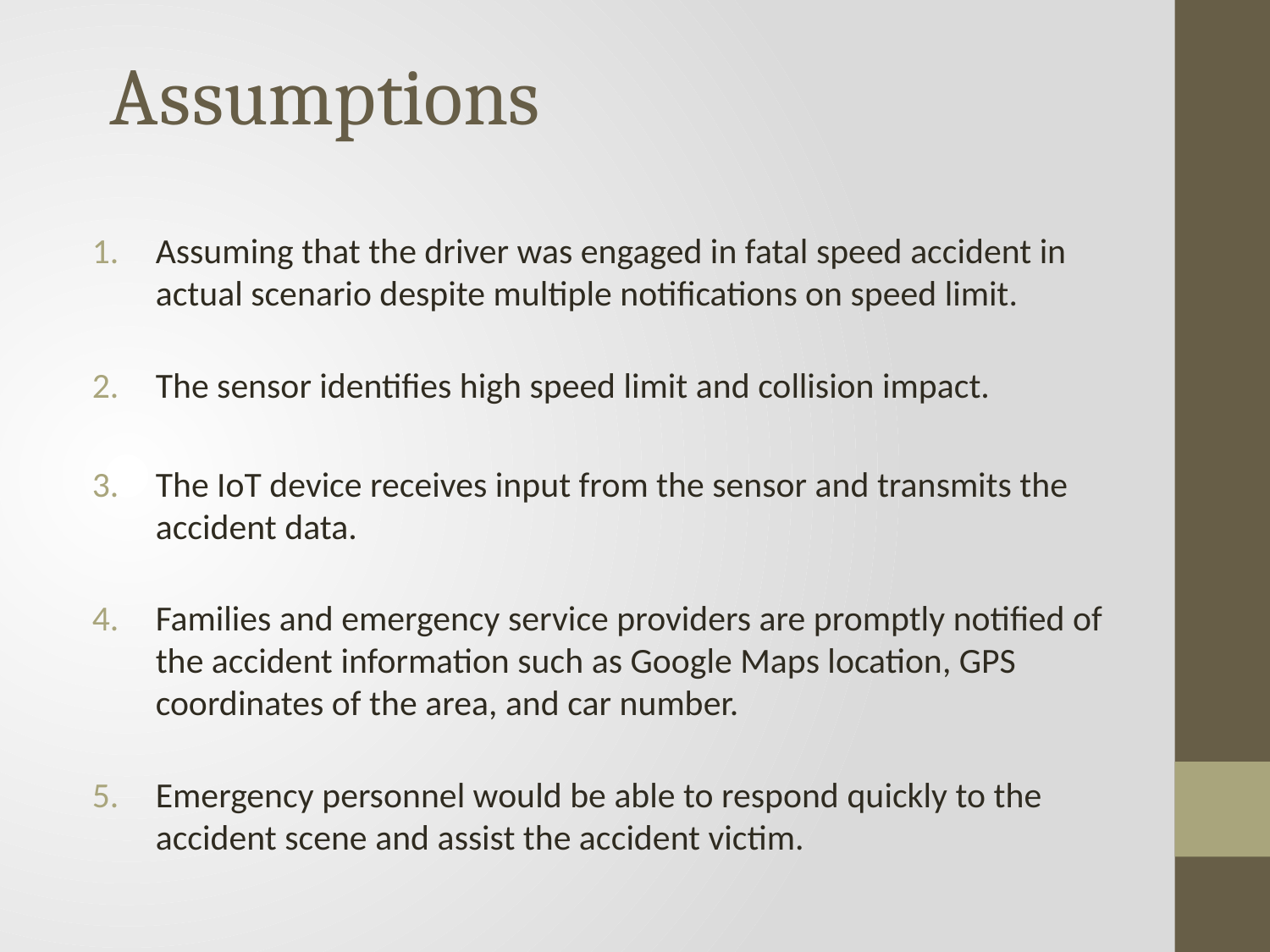

Assumptions
Assuming that the driver was engaged in fatal speed accident in actual scenario despite multiple notifications on speed limit.
The sensor identifies high speed limit and collision impact.

The IoT device receives input from the sensor and transmits the accident data.
Families and emergency service providers are promptly notified of the accident information such as Google Maps location, GPS coordinates of the area, and car number.
Emergency personnel would be able to respond quickly to the accident scene and assist the accident victim.